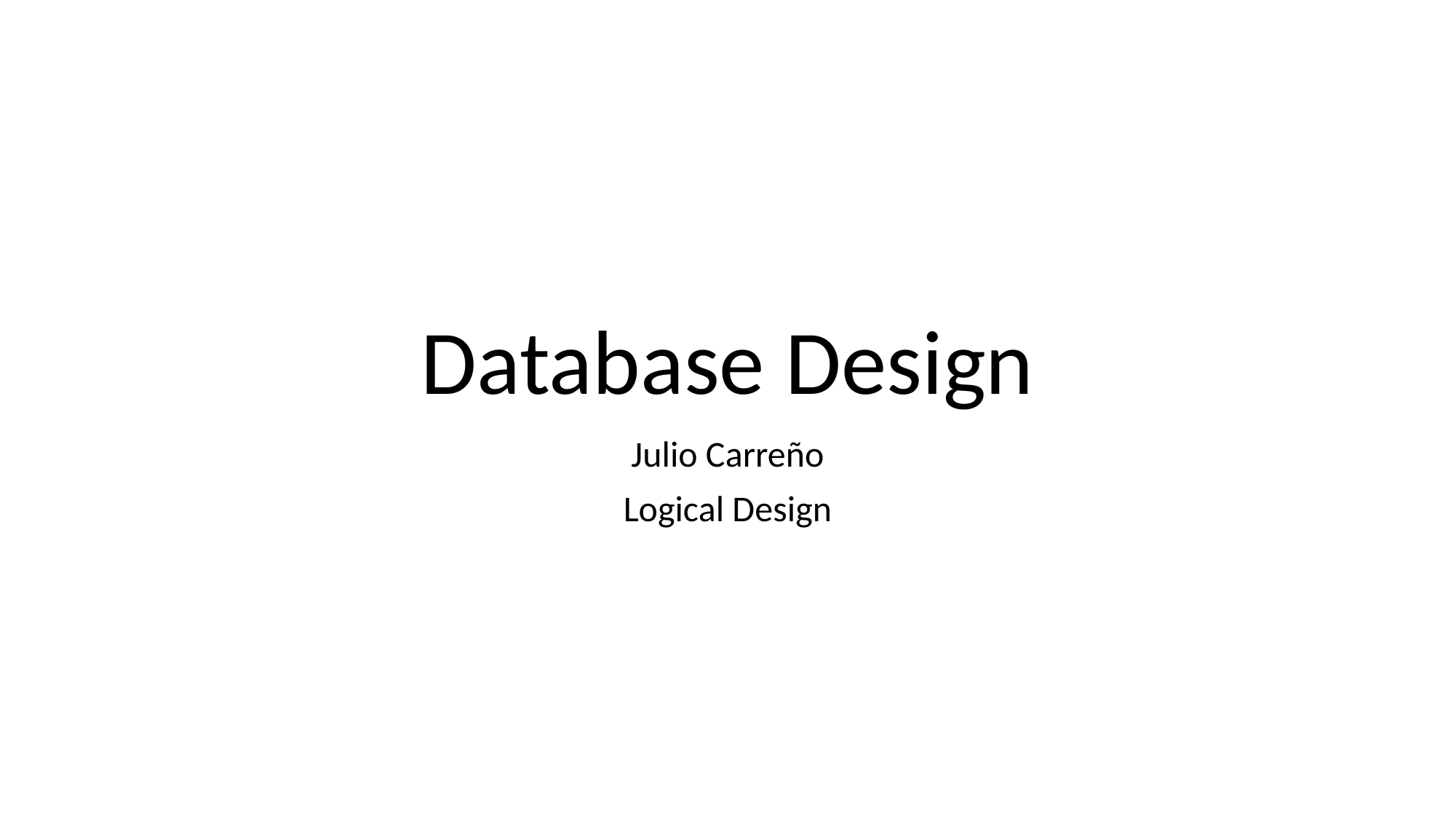

# Database Design
Julio Carreño
Logical Design